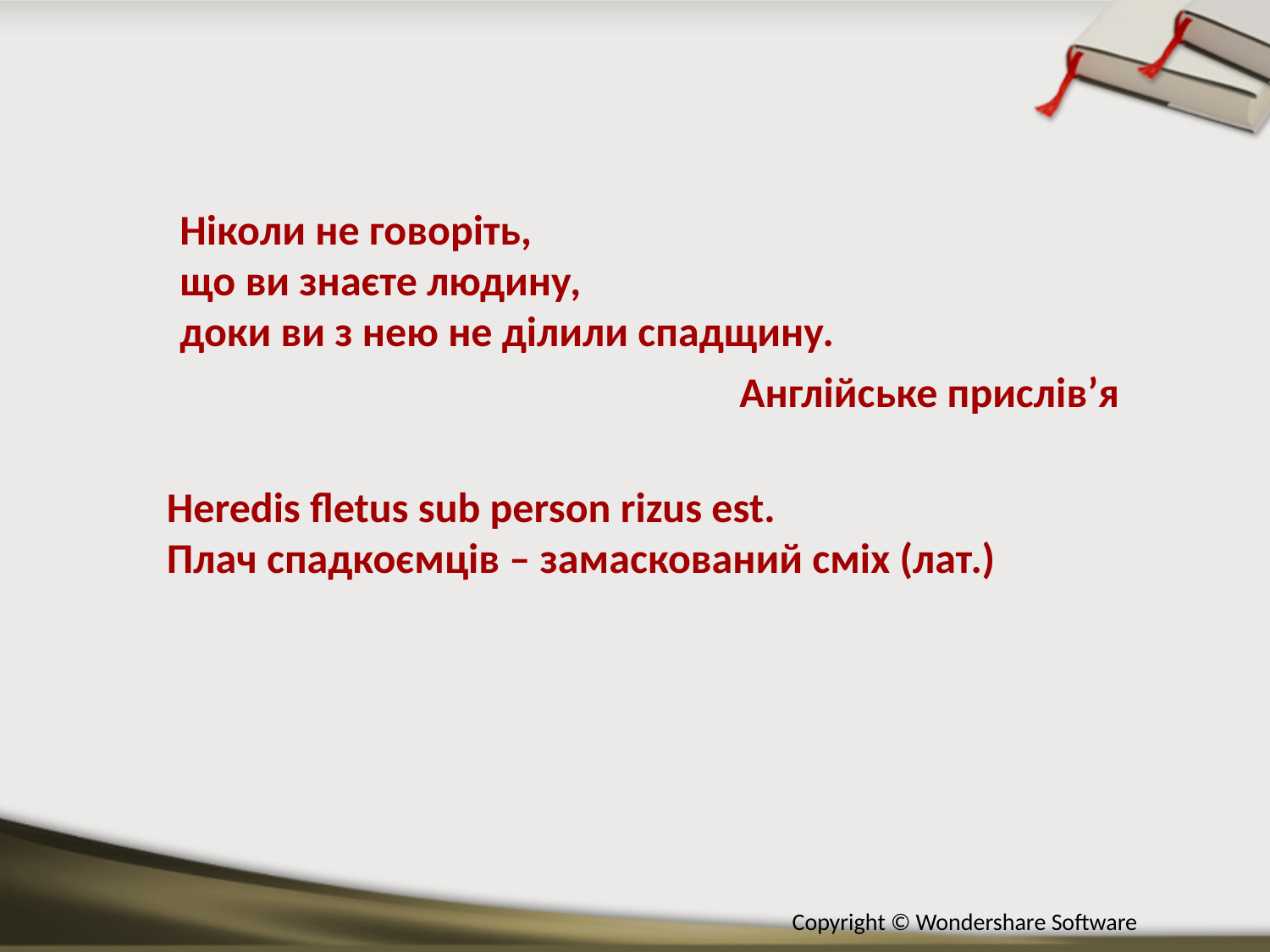

Ніколи не говоріть,
що ви знаєте людину,
доки ви з нею не ділили спадщину.
Англійське прислів’я
Heredis fletus sub person rizus est.
Плач спадкоємців – замаскований сміх (лат.)